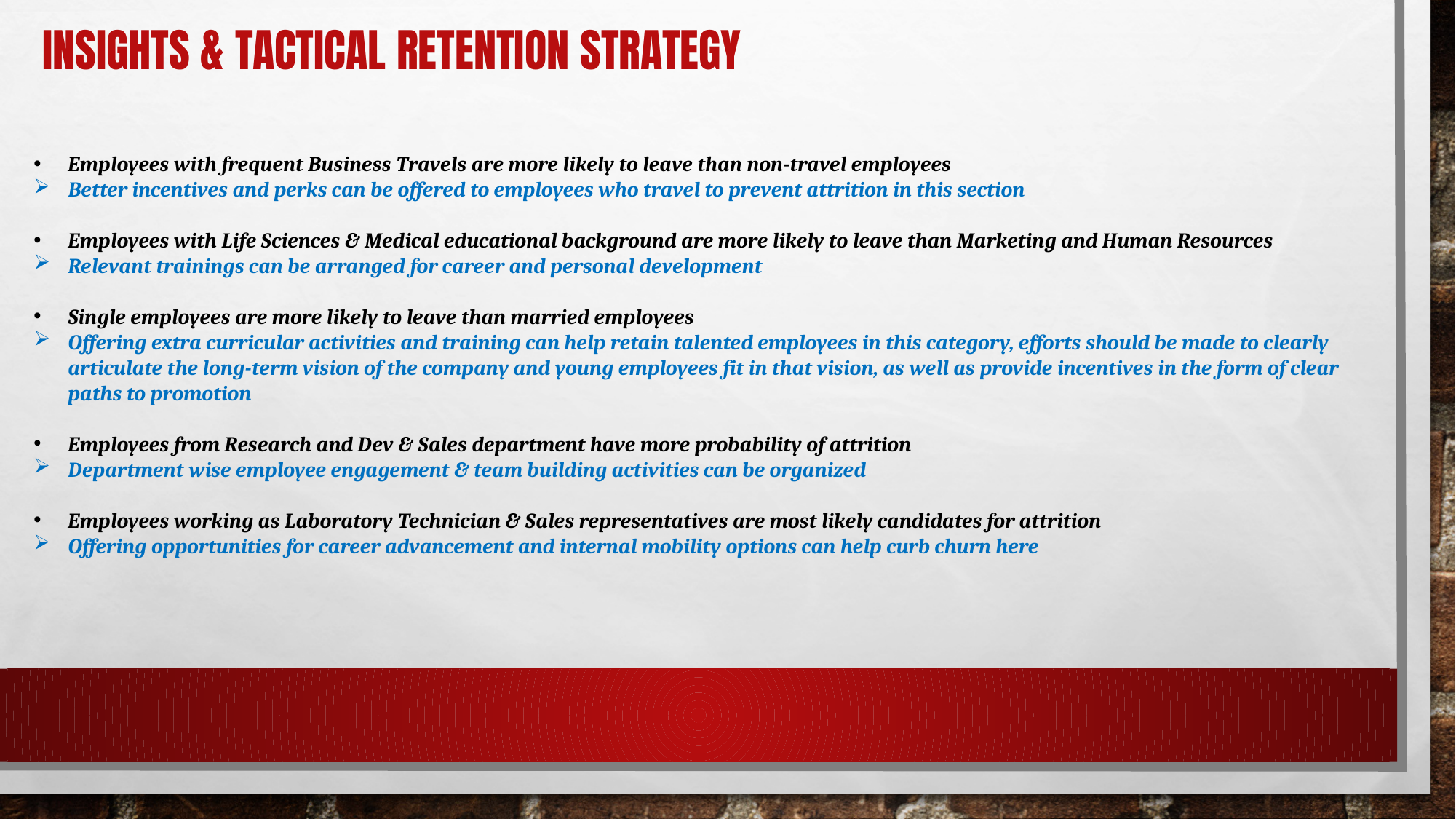

Employees with frequent Business Travels are more likely to leave than non-travel employees
Better incentives and perks can be offered to employees who travel to prevent attrition in this section

Employees with Life Sciences & Medical educational background are more likely to leave than Marketing and Human Resources
Relevant trainings can be arranged for career and personal development

Single employees are more likely to leave than married employees
Offering extra curricular activities and training can help retain talented employees in this category, efforts should be made to clearly articulate the long-term vision of the company and young employees fit in that vision, as well as provide incentives in the form of clear paths to promotion

Employees from Research and Dev & Sales department have more probability of attrition
Department wise employee engagement & team building activities can be organized

Employees working as Laboratory Technician & Sales representatives are most likely candidates for attrition
Offering opportunities for career advancement and internal mobility options can help curb churn here

insights & Tactical retention strategy